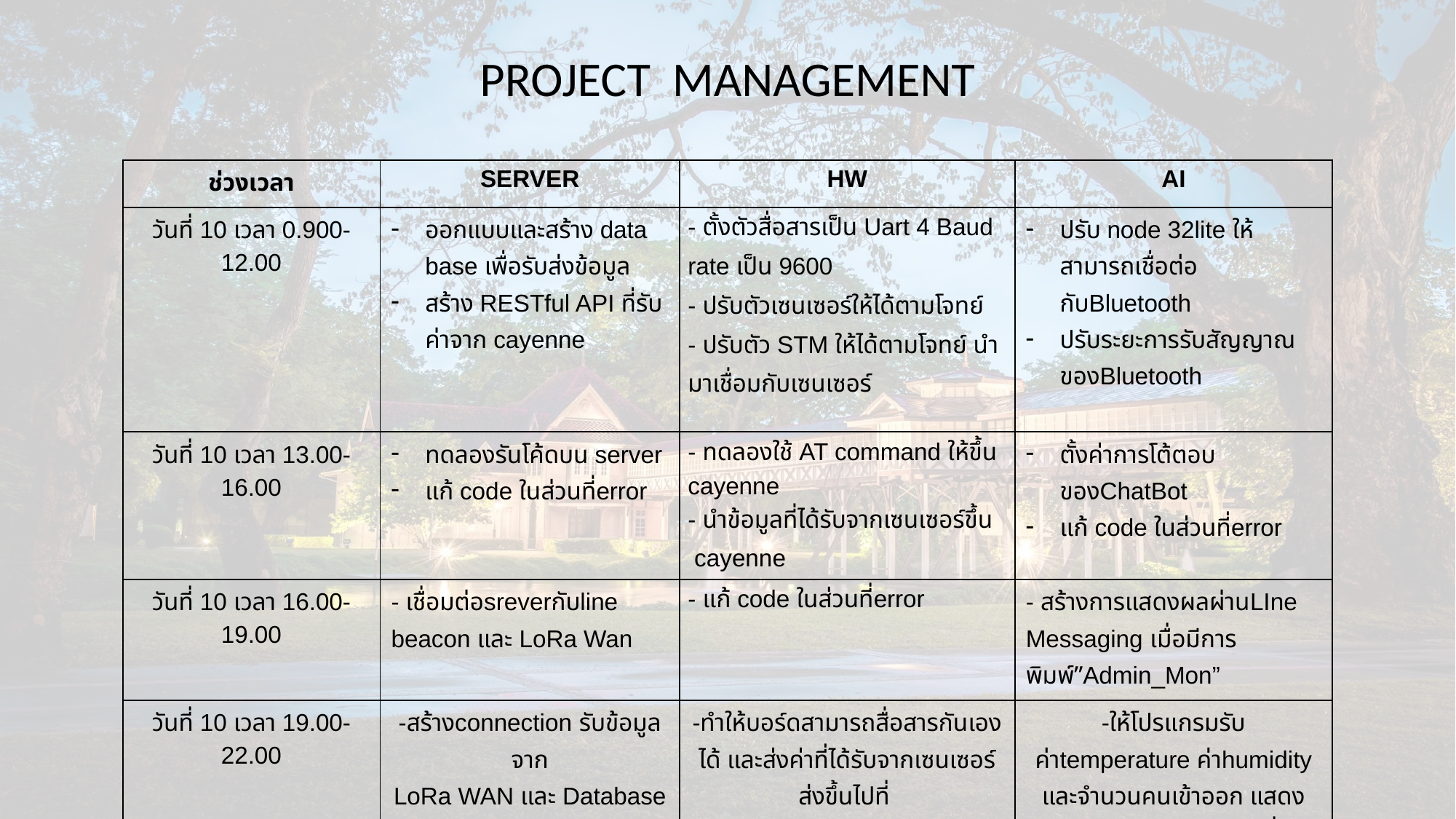

# PROJECT  MANAGEMENT
| ช่วงเวลา | SERVER | HW | AI |
| --- | --- | --- | --- |
| วันที่ 10 เวลา 0.900-12.00 | ออกแบบและสร้าง data base เพื่อรับส่งข้อมูล สร้าง RESTful API ที่รับค่าจาก cayenne | - ตั้งตัวสื่อสารเป็น Uart 4 Baud rate เป็น 9600 - ปรับตัวเซนเซอร์ให้ได้ตามโจทย์ - ปรับตัว STM ให้ได้ตามโจทย์ นำมาเชื่อมกับเซนเซอร์ | ปรับ node 32lite ให้สามารถเชื่อต่อกับBluetooth ปรับระยะการรับสัญญาณของBluetooth |
| วันที่ 10 เวลา 13.00-16.00 | ทดลองรันโค้ดบน server แก้ code ในส่วนที่error | - ทดลองใช้ AT command ให้ขึ้น cayenne - นำข้อมูลที่ได้รับจากเซนเซอร์ขึ้น cayenne | ตั้งค่าการโต้ตอบของChatBot แก้ code ในส่วนที่error |
| วันที่ 10 เวลา 16.00-19.00 | - เชื่อมต่อsreverกับline beacon และ LoRa Wan | - แก้ code ในส่วนที่error | - สร้างการแสดงผลผ่านLIne Messaging เมื่อมีการพิมพ์”Admin\_Mon” |
| วันที่ 10 เวลา 19.00-22.00 | -สร้างconnection รับข้อมูลจาก LoRa WAN และ Database | -ทำให้บอร์ดสามารถสื่อสารกันเองได้ และส่งค่าที่ได้รับจากเซนเซอร์ส่งขึ้นไปที่ LoRa WAN | -ให้โปรแกรมรับค่าtemperature ค่าhumidity และจำนวนคนเข้าออก แสดงผ่านLine messaging เมื่อมีการพิมพ์ “Admin\_Mon” |
| วันที่ 10 เวลา 22.00-02.00 | แก้โค้ดส่วนที่error | แก้โค้ดส่วนที่error | แก้โค้ดส่วนที่error |
| วันที่ 11 เวลา 0.900-12.00 | ทำตัวserver และ connection ต่าง ๆ ให้สมบูรณ์ | ทำให้บอร์ดสามารถทำงานเซนเซอร์ได้ครบ และสื่อสารกันได้ | ส่งค่าจำนวนคนเข้า-ออก ไปที่server ให้สมบูรณ์ |